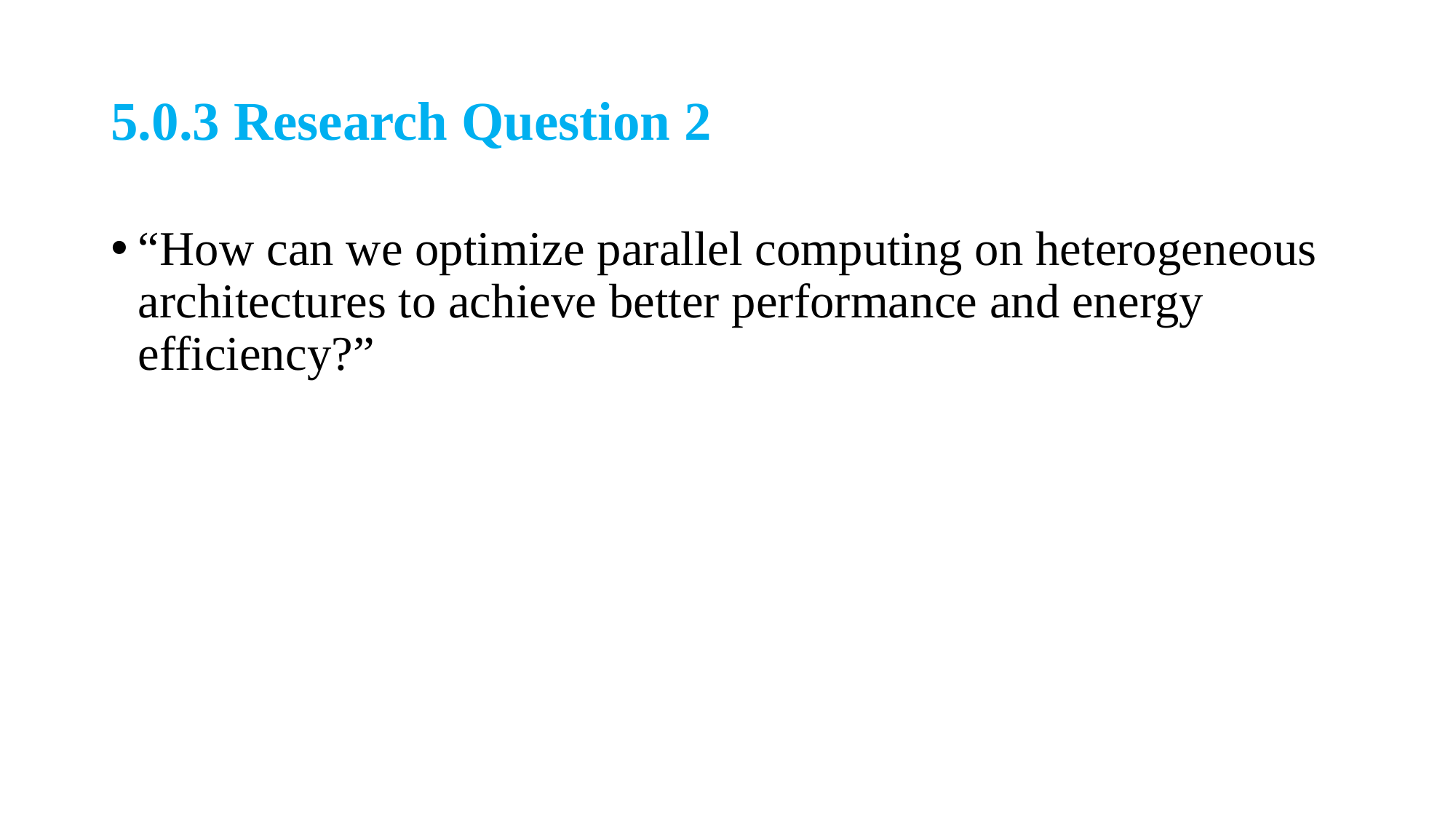

# 5.0.3 Research Question 2
“How can we optimize parallel computing on heterogeneous architectures to achieve better performance and energy efficiency?”